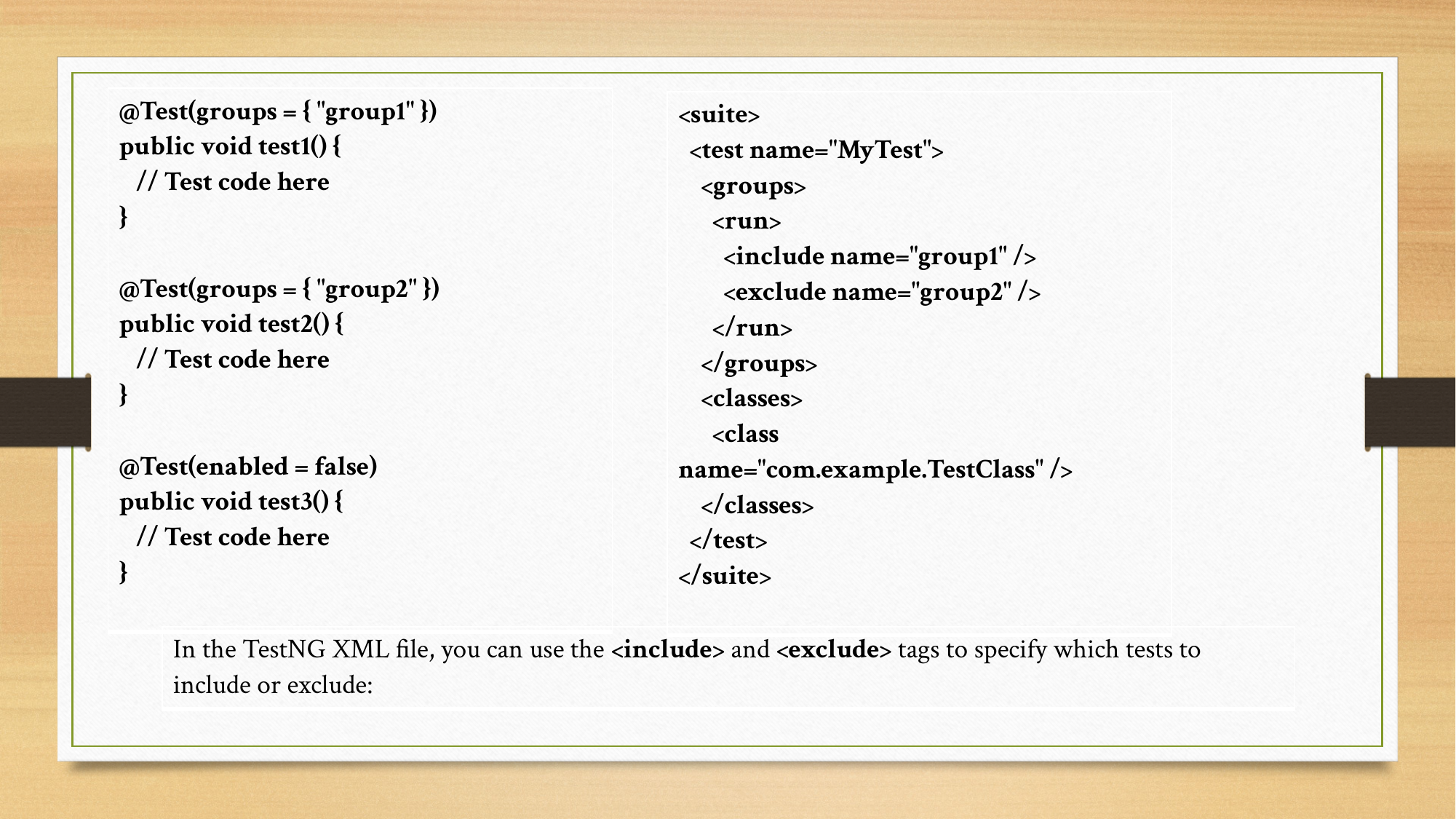

| @Test(groups = { "group1" }) public void test1() { // Test code here } @Test(groups = { "group2" }) public void test2() { // Test code here } @Test(enabled = false) public void test3() { // Test code here } |
| --- |
| <suite> <test name="MyTest"> <groups> <run> <include name="group1" /> <exclude name="group2" /> </run> </groups> <classes> <class name="com.example.TestClass" /> </classes> </test> </suite> |
| --- |
| In the TestNG XML file, you can use the <include> and <exclude> tags to specify which tests to include or exclude: |
| --- |